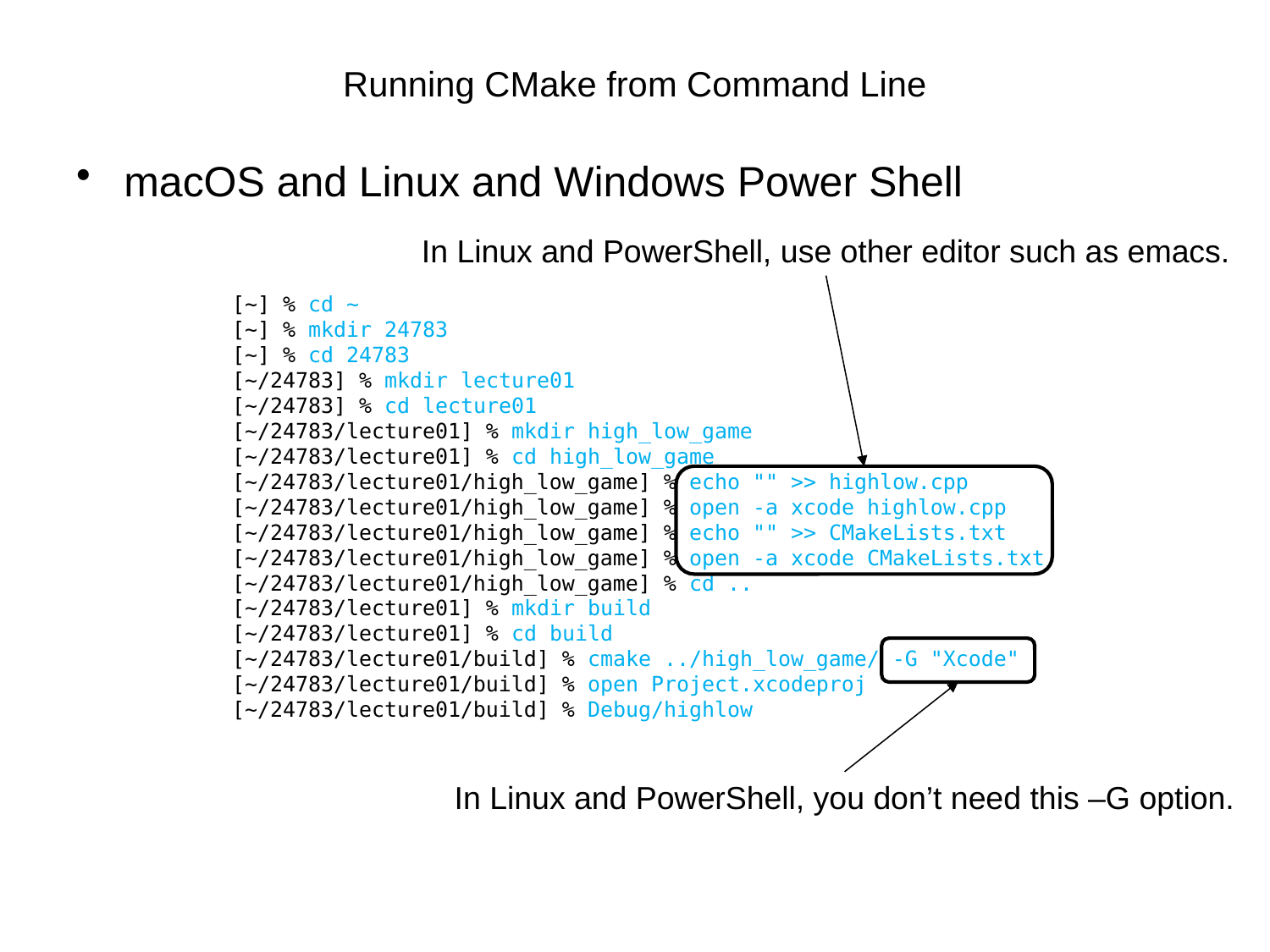

# Running CMake from Command Line
macOS and Linux and Windows Power Shell
In Linux and PowerShell, use other editor such as emacs.
[~] % cd ~
[~] % mkdir 24783
[~] % cd 24783
[~/24783] % mkdir lecture01
[~/24783] % cd lecture01
[~/24783/lecture01] % mkdir high_low_game
[~/24783/lecture01] % cd high_low_game
[~/24783/lecture01/high_low_game] % echo "" >> highlow.cpp
[~/24783/lecture01/high_low_game] % open -a xcode highlow.cpp
[~/24783/lecture01/high_low_game] % echo "" >> CMakeLists.txt
[~/24783/lecture01/high_low_game] % open -a xcode CMakeLists.txt
[~/24783/lecture01/high_low_game] % cd ..
[~/24783/lecture01] % mkdir build
[~/24783/lecture01] % cd build
[~/24783/lecture01/build] % cmake ../high_low_game/ -G "Xcode"
[~/24783/lecture01/build] % open Project.xcodeproj
[~/24783/lecture01/build] % Debug/highlow

In Linux and PowerShell, you don’t need this –G option.